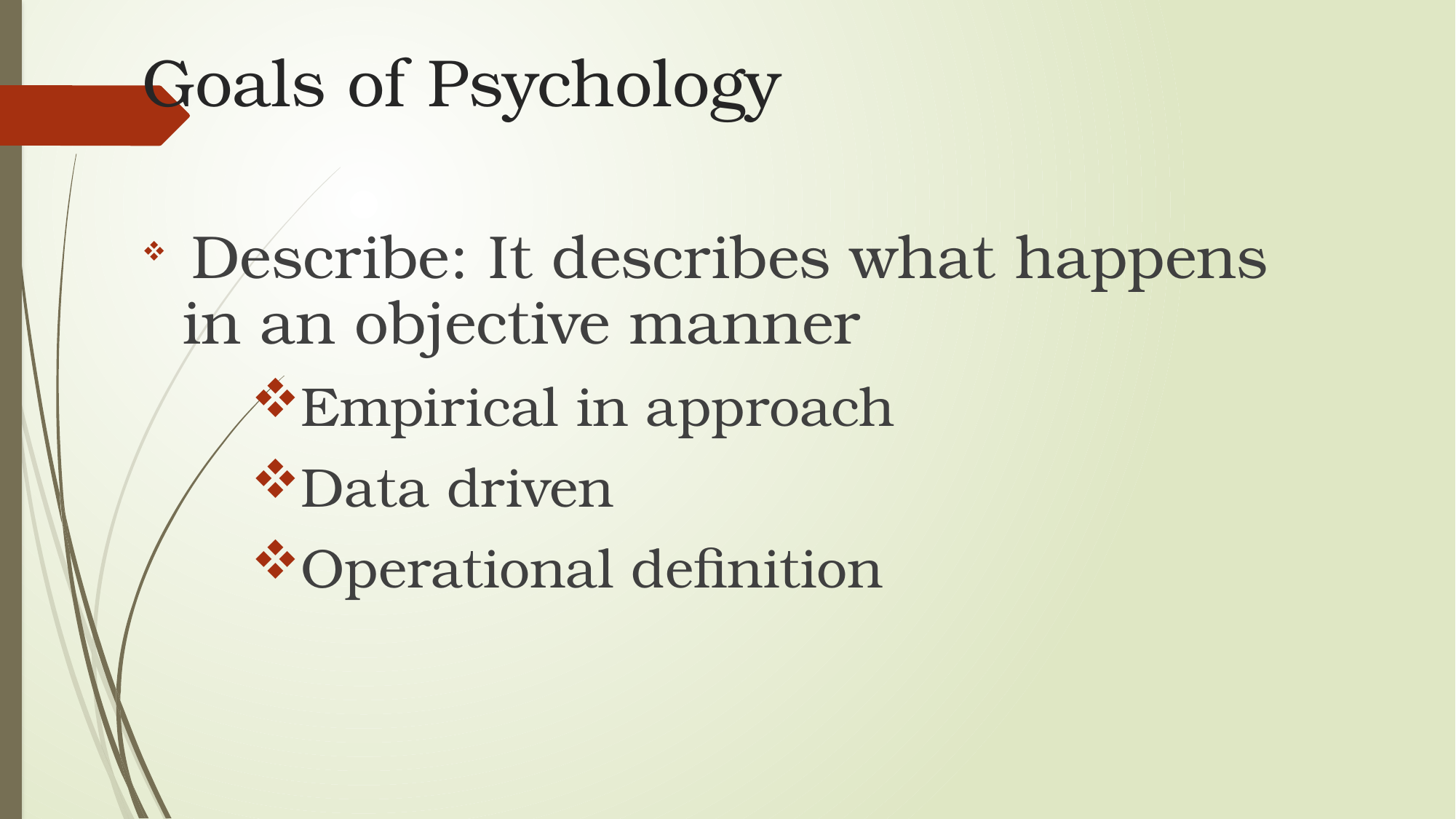

# Goals of Psychology
 Describe: It describes what happens in an objective manner
Empirical in approach
Data driven
Operational definition